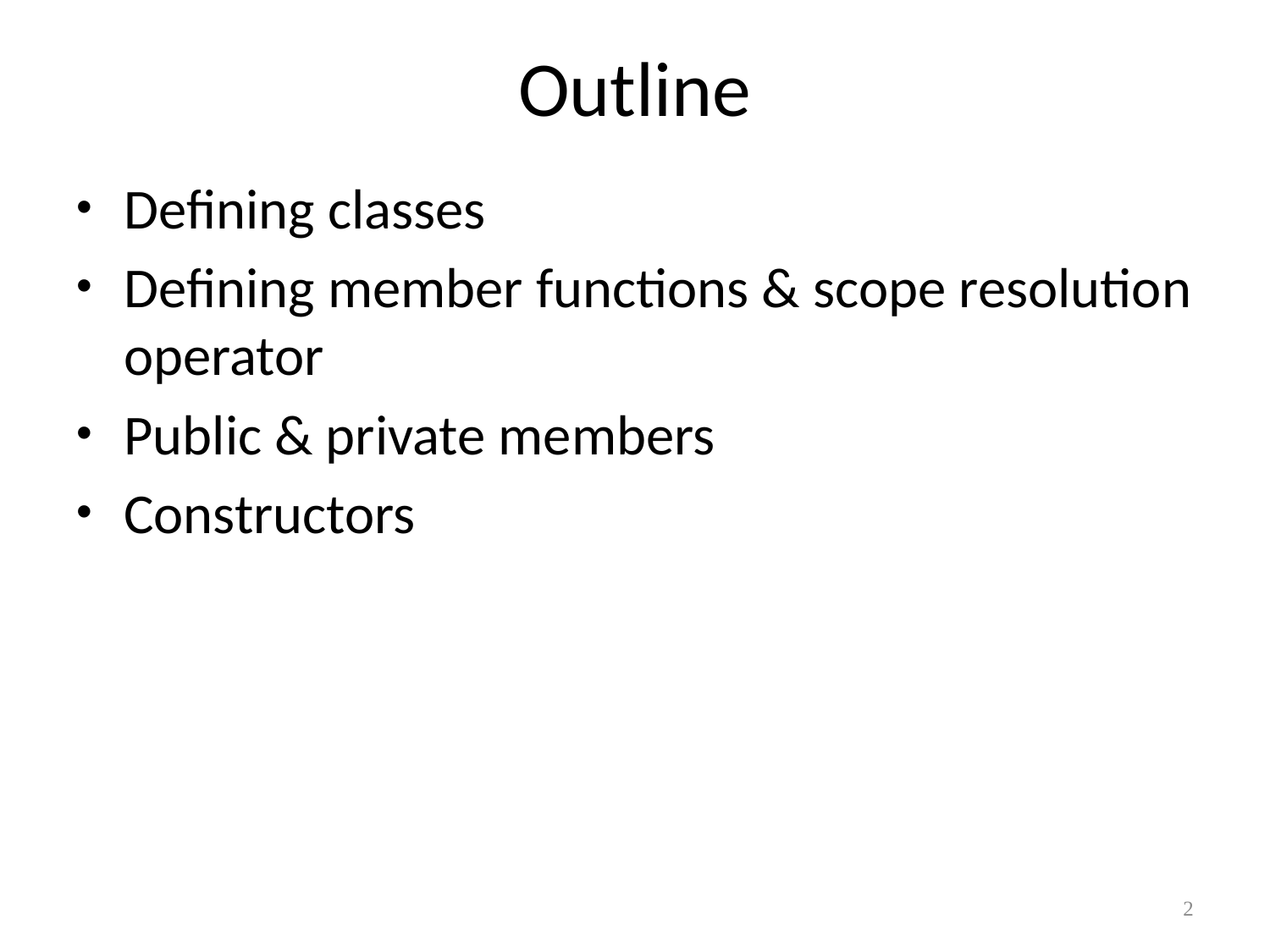

# Outline
Defining classes
Defining member functions & scope resolution operator
Public & private members
Constructors
2